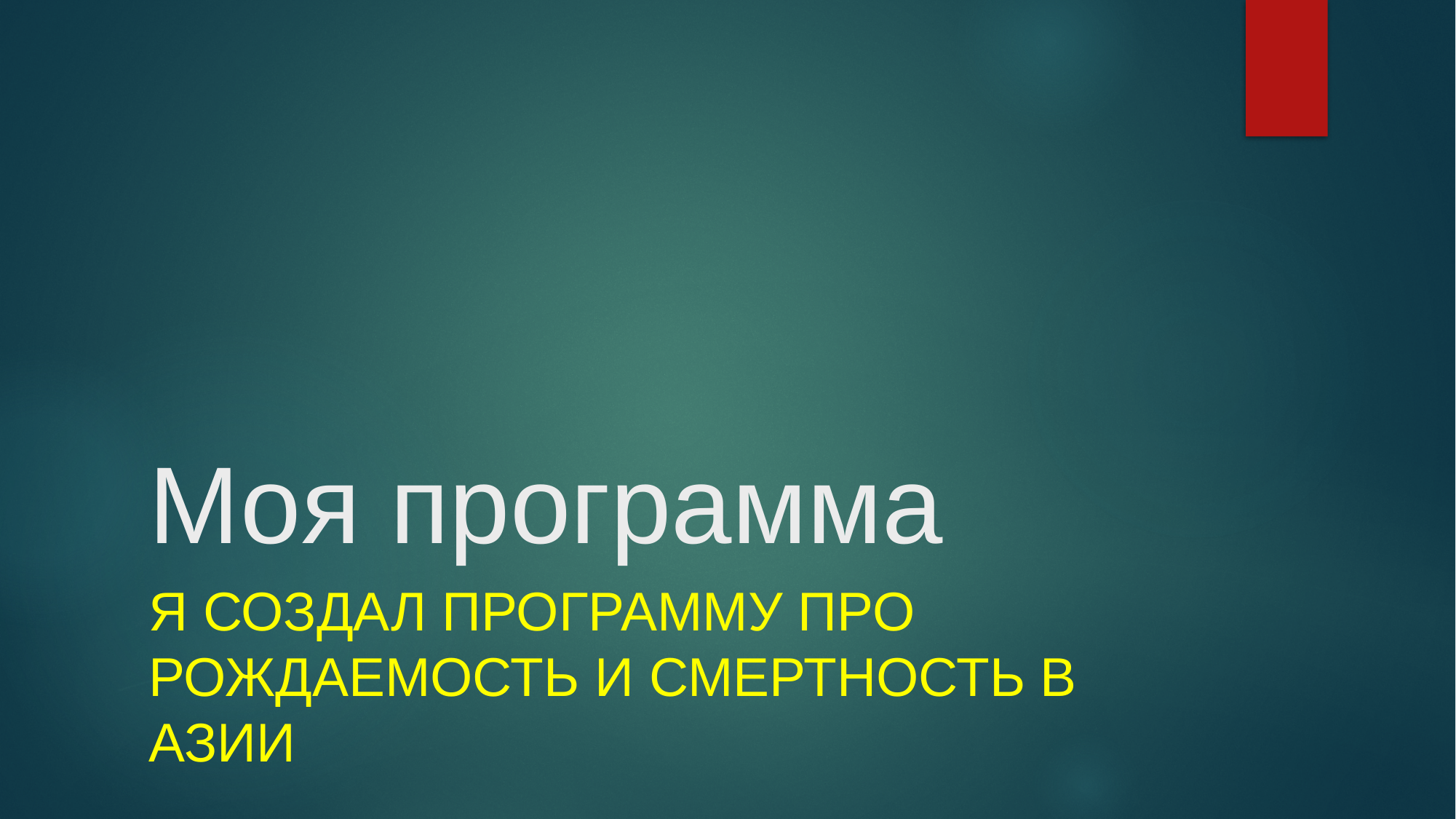

# Моя программа
Я создал программу про рождаемость и смертность в Азии